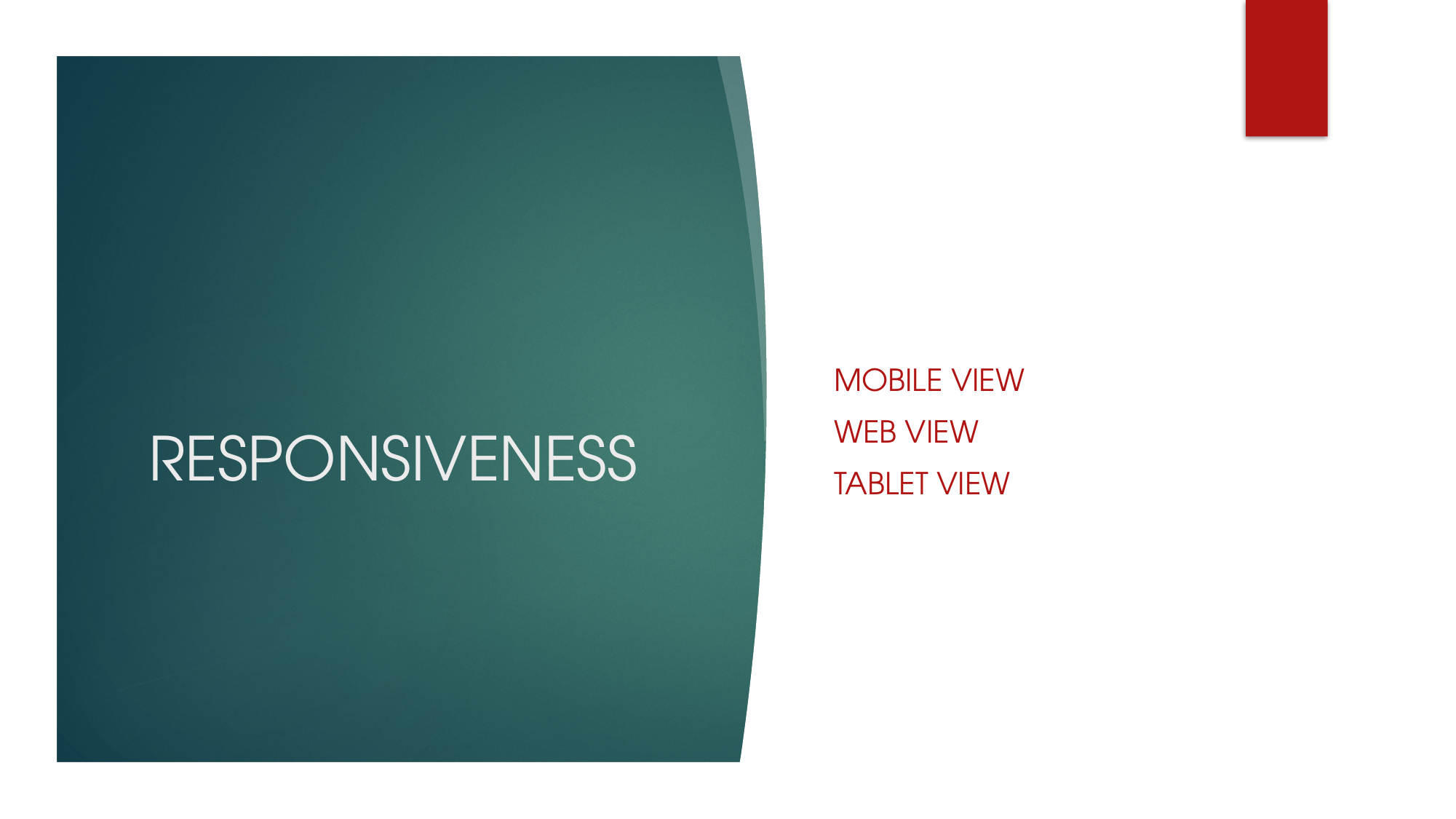

# RESPONSIVENESS
Mobile View
Web View
Tablet View